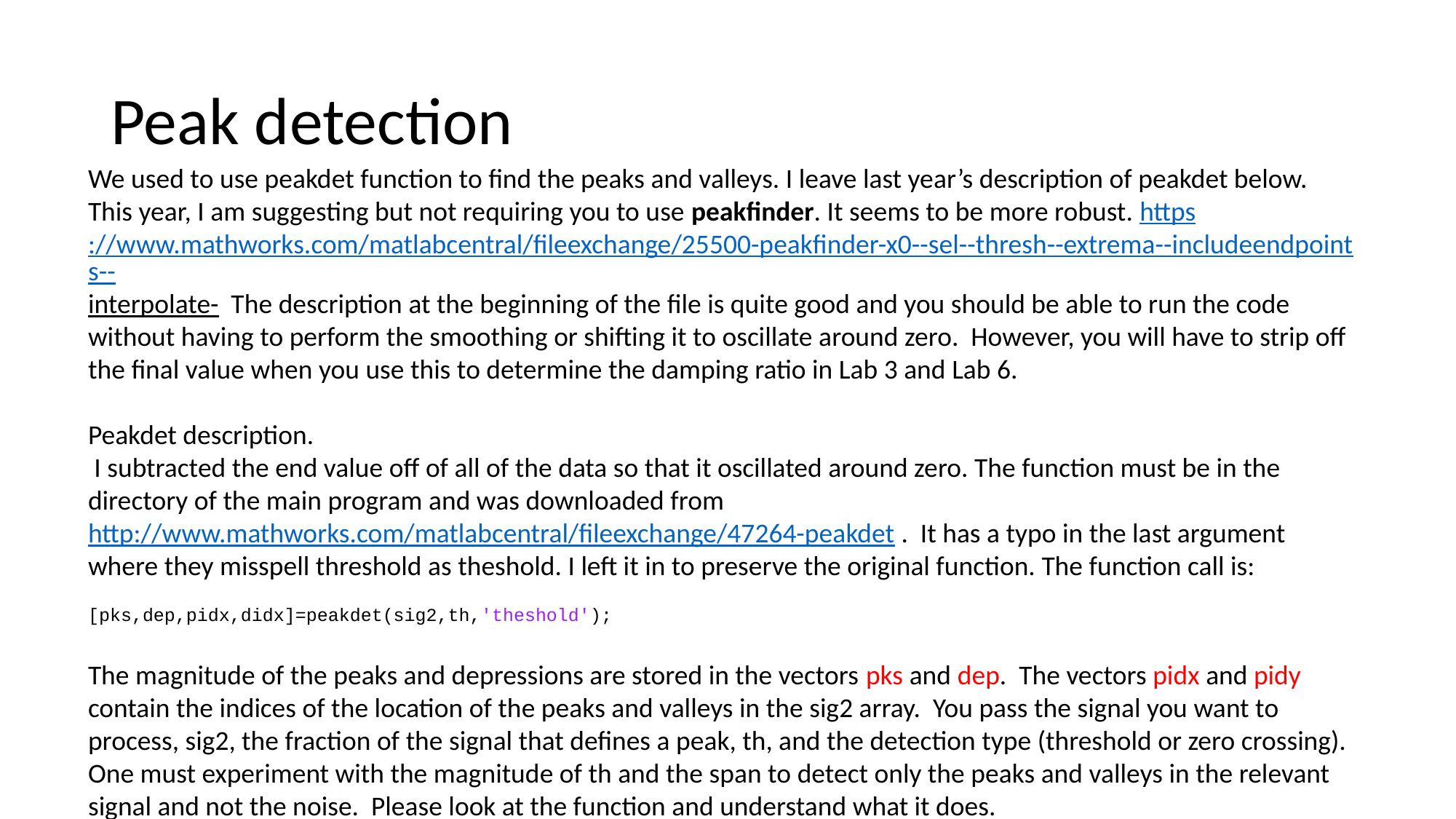

# Peak detection
We used to use peakdet function to find the peaks and valleys. I leave last year’s description of peakdet below.  This year, I am suggesting but not requiring you to use peakfinder. It seems to be more robust. https://www.mathworks.com/matlabcentral/fileexchange/25500-peakfinder-x0--sel--thresh--extrema--includeendpoints--interpolate-  The description at the beginning of the file is quite good and you should be able to run the code without having to perform the smoothing or shifting it to oscillate around zero.  However, you will have to strip off the final value when you use this to determine the damping ratio in Lab 3 and Lab 6.

Peakdet description.
 I subtracted the end value off of all of the data so that it oscillated around zero. The function must be in the directory of the main program and was downloaded from http://www.mathworks.com/matlabcentral/fileexchange/47264-peakdet .  It has a typo in the last argument where they misspell threshold as theshold. I left it in to preserve the original function. The function call is:

[pks,dep,pidx,didx]=peakdet(sig2,th,'theshold');

The magnitude of the peaks and depressions are stored in the vectors pks and dep.  The vectors pidx and pidy contain the indices of the location of the peaks and valleys in the sig2 array.  You pass the signal you want to process, sig2, the fraction of the signal that defines a peak, th, and the detection type (threshold or zero crossing). One must experiment with the magnitude of th and the span to detect only the peaks and valleys in the relevant signal and not the noise.  Please look at the function and understand what it does.